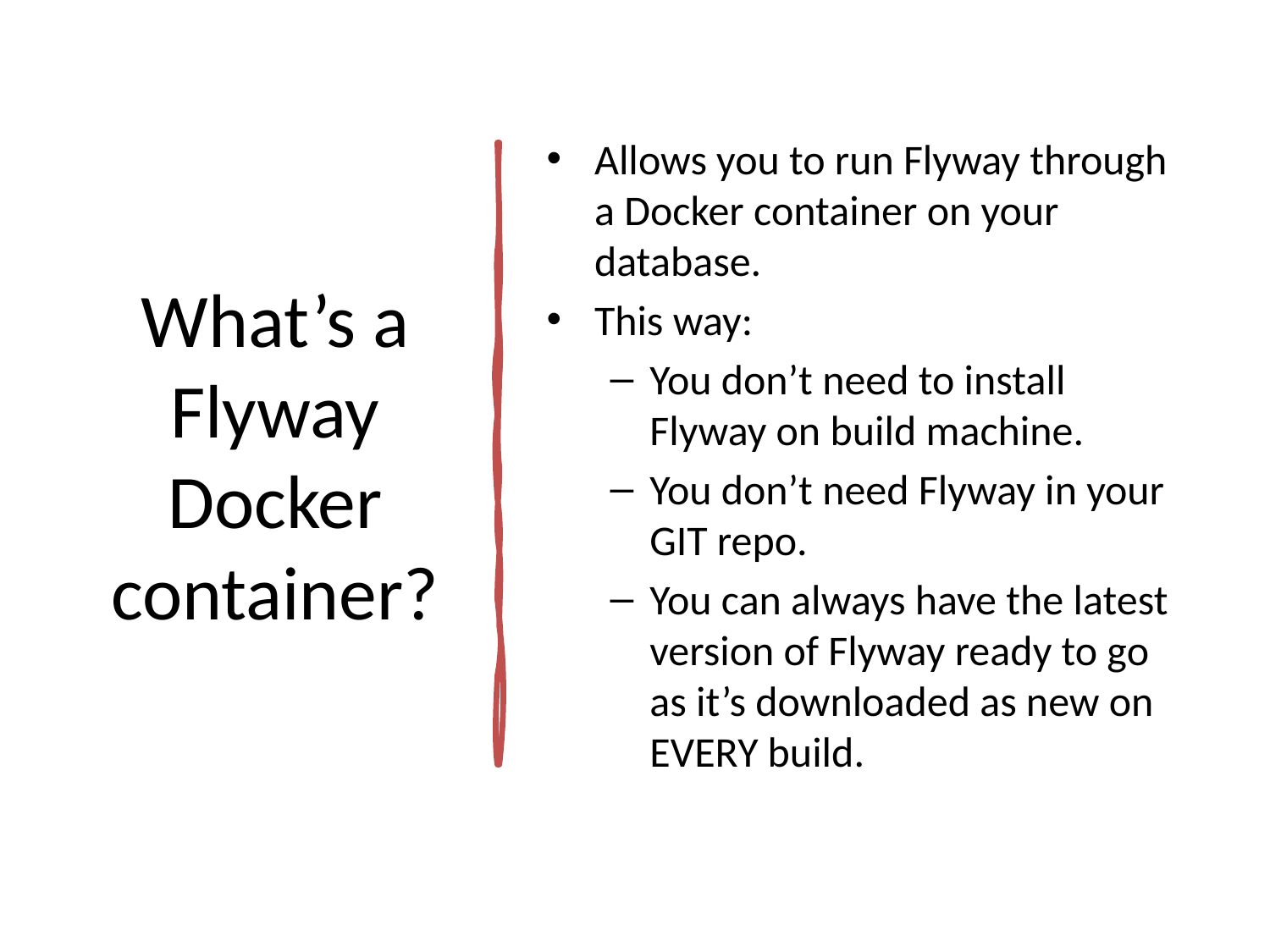

# What’s a Flyway Docker container?
Allows you to run Flyway through a Docker container on your database.
This way:
You don’t need to install Flyway on build machine.
You don’t need Flyway in your GIT repo.
You can always have the latest version of Flyway ready to go as it’s downloaded as new on EVERY build.